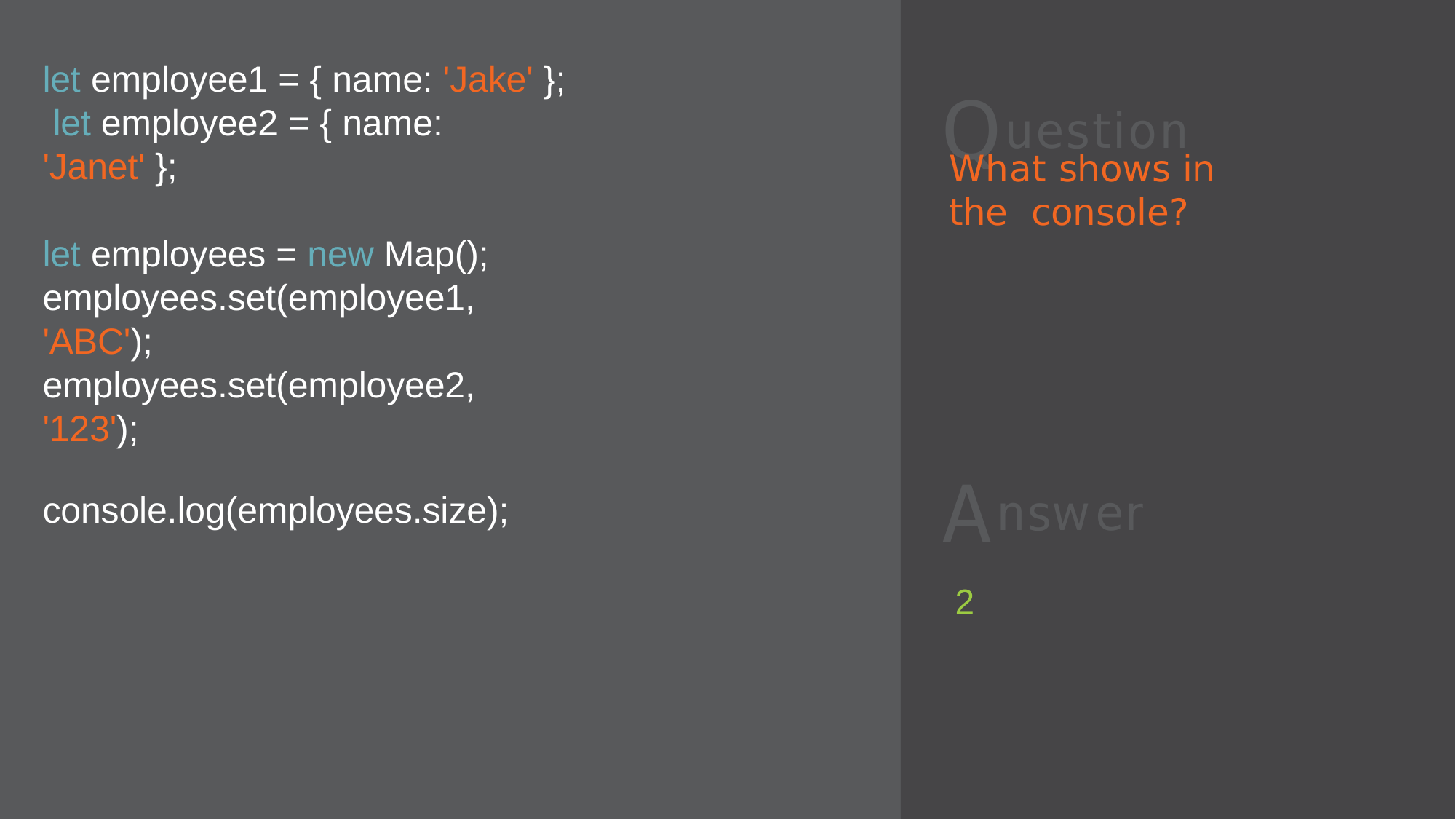

# Question
let employee1 = { name: 'Jake' };  let employee2 = { name: 'Janet' };
let employees = new Map();  employees.set(employee1, 'ABC');  employees.set(employee2, '123');

console.log(employees.size);
What shows in the  console?

Answer
2